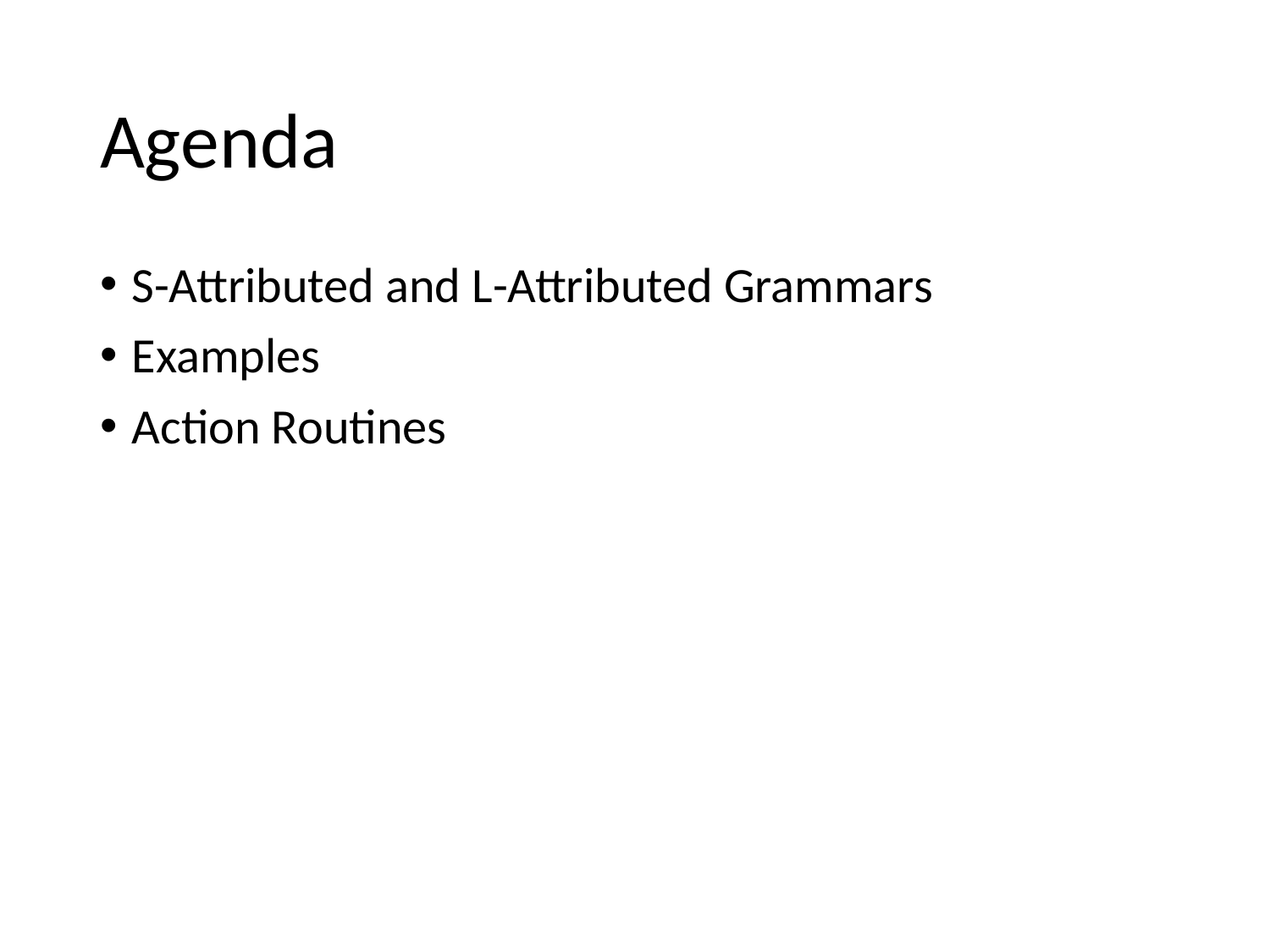

# Agenda
S-Attributed and L-Attributed Grammars
Examples
Action Routines